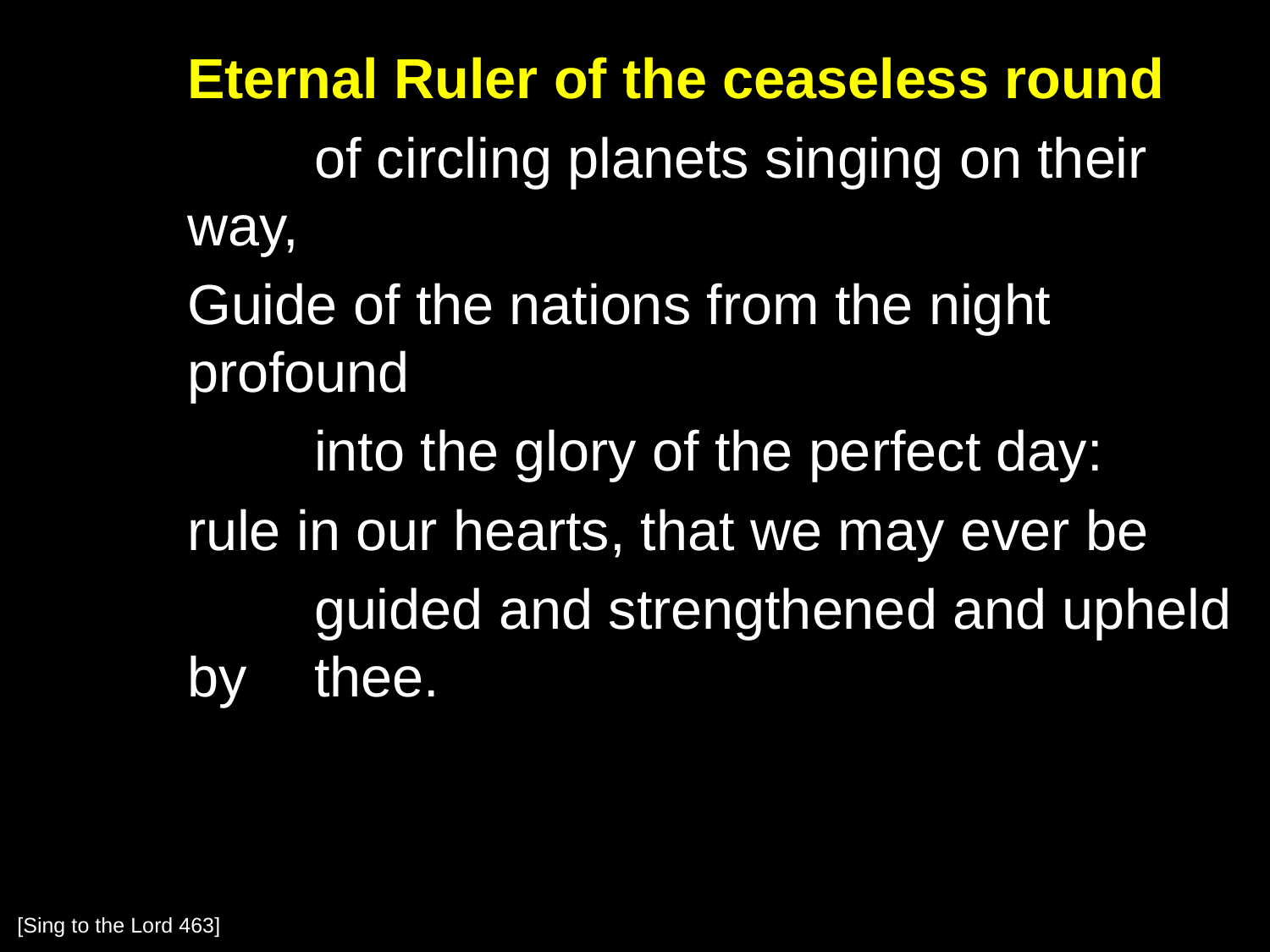

Eternal Ruler of the ceaseless round
		of circling planets singing on their way,
	Guide of the nations from the night profound
		into the glory of the perfect day:
	rule in our hearts, that we may ever be
		guided and strengthened and upheld by 	thee.
[Sing to the Lord 463]